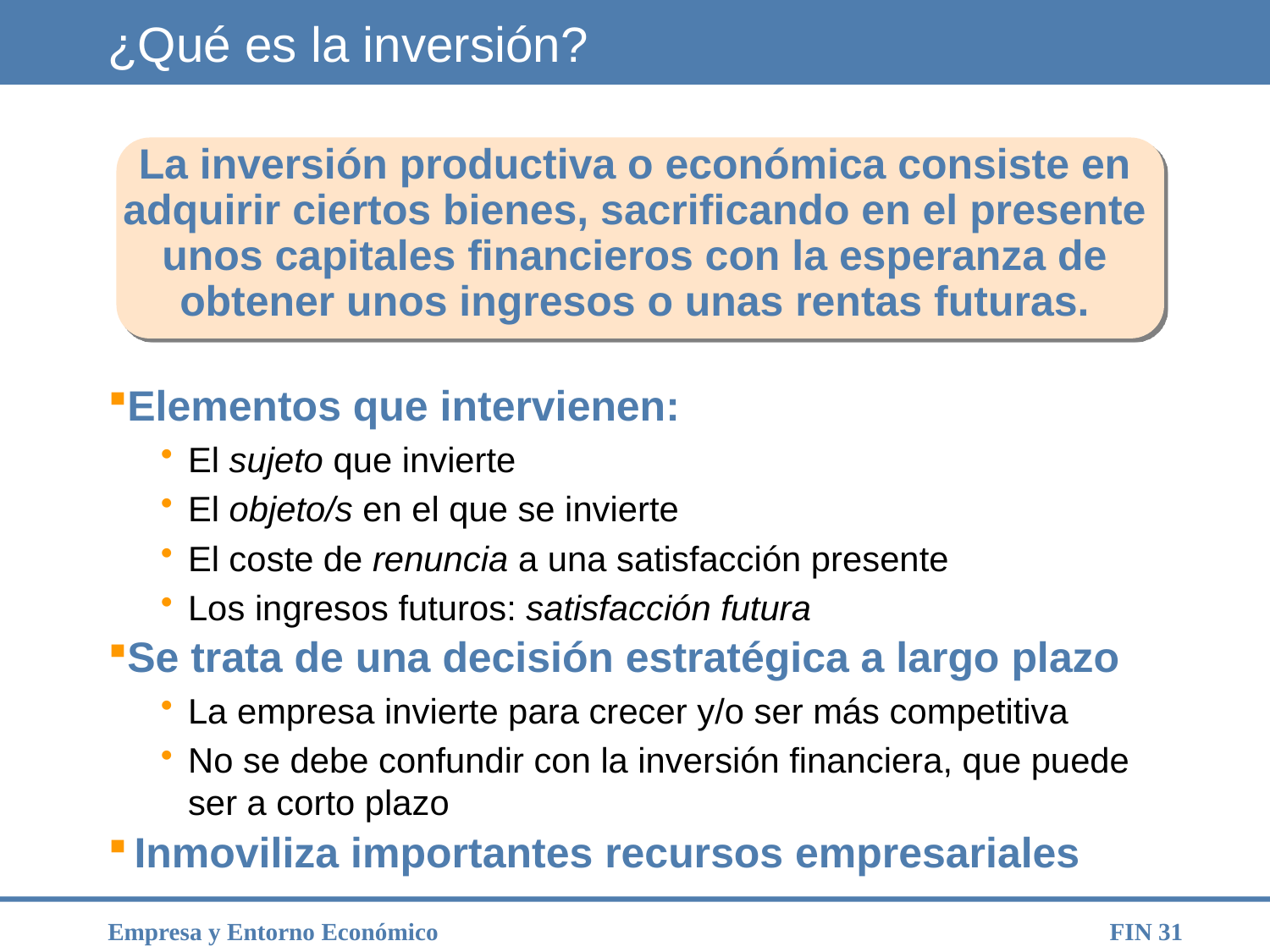

# ¿Qué es la inversión?
La inversión productiva o económica consiste en adquirir ciertos bienes, sacrificando en el presente unos capitales financieros con la esperanza de obtener unos ingresos o unas rentas futuras.
Elementos que intervienen:
El sujeto que invierte
El objeto/s en el que se invierte
El coste de renuncia a una satisfacción presente
Los ingresos futuros: satisfacción futura
Se trata de una decisión estratégica a largo plazo
La empresa invierte para crecer y/o ser más competitiva
No se debe confundir con la inversión financiera, que puede ser a corto plazo
Inmoviliza importantes recursos empresariales